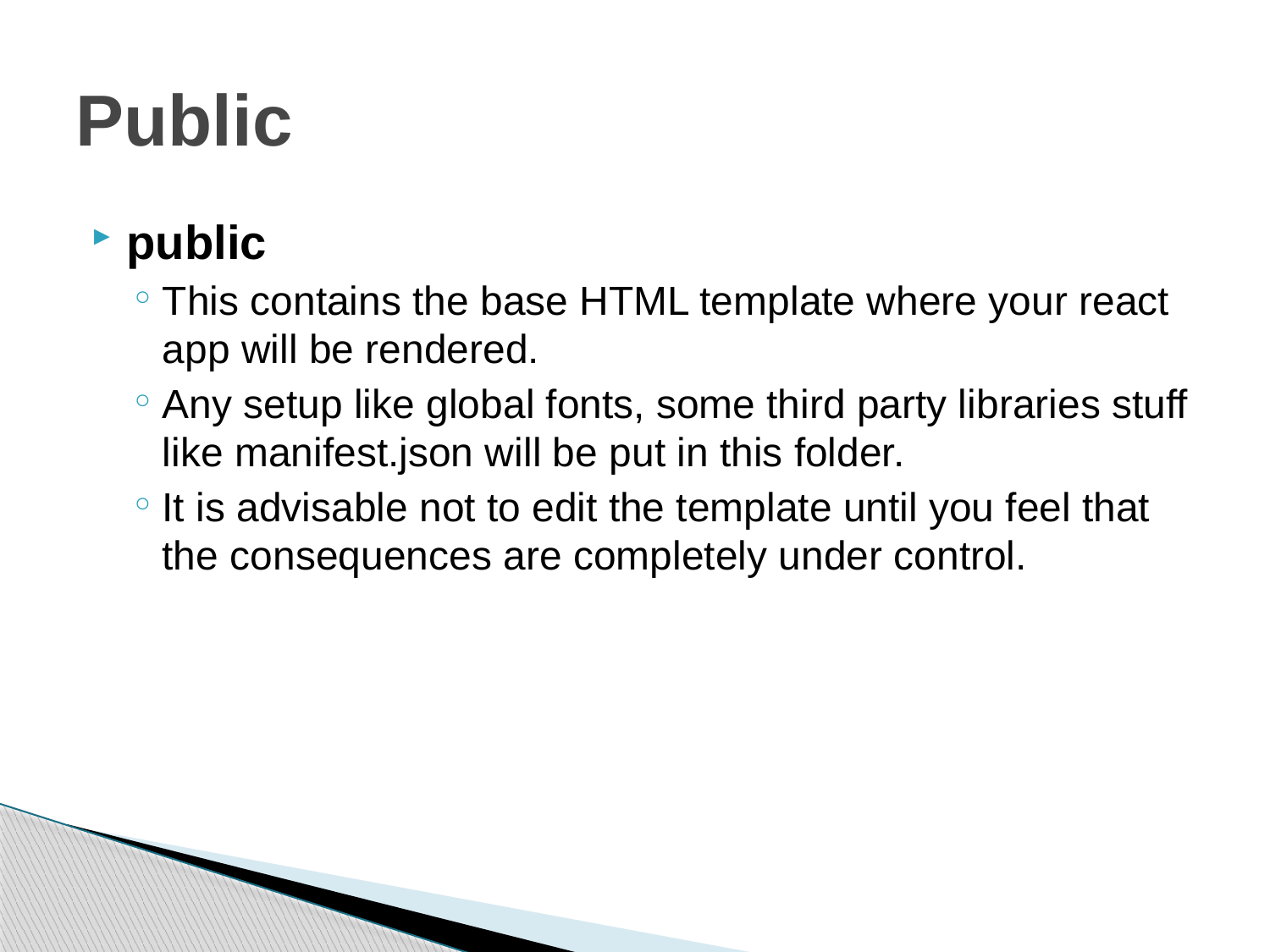

# Public
public
This contains the base HTML template where your react app will be rendered.
Any setup like global fonts, some third party libraries stuff like manifest.json will be put in this folder.
It is advisable not to edit the template until you feel that the consequences are completely under control.